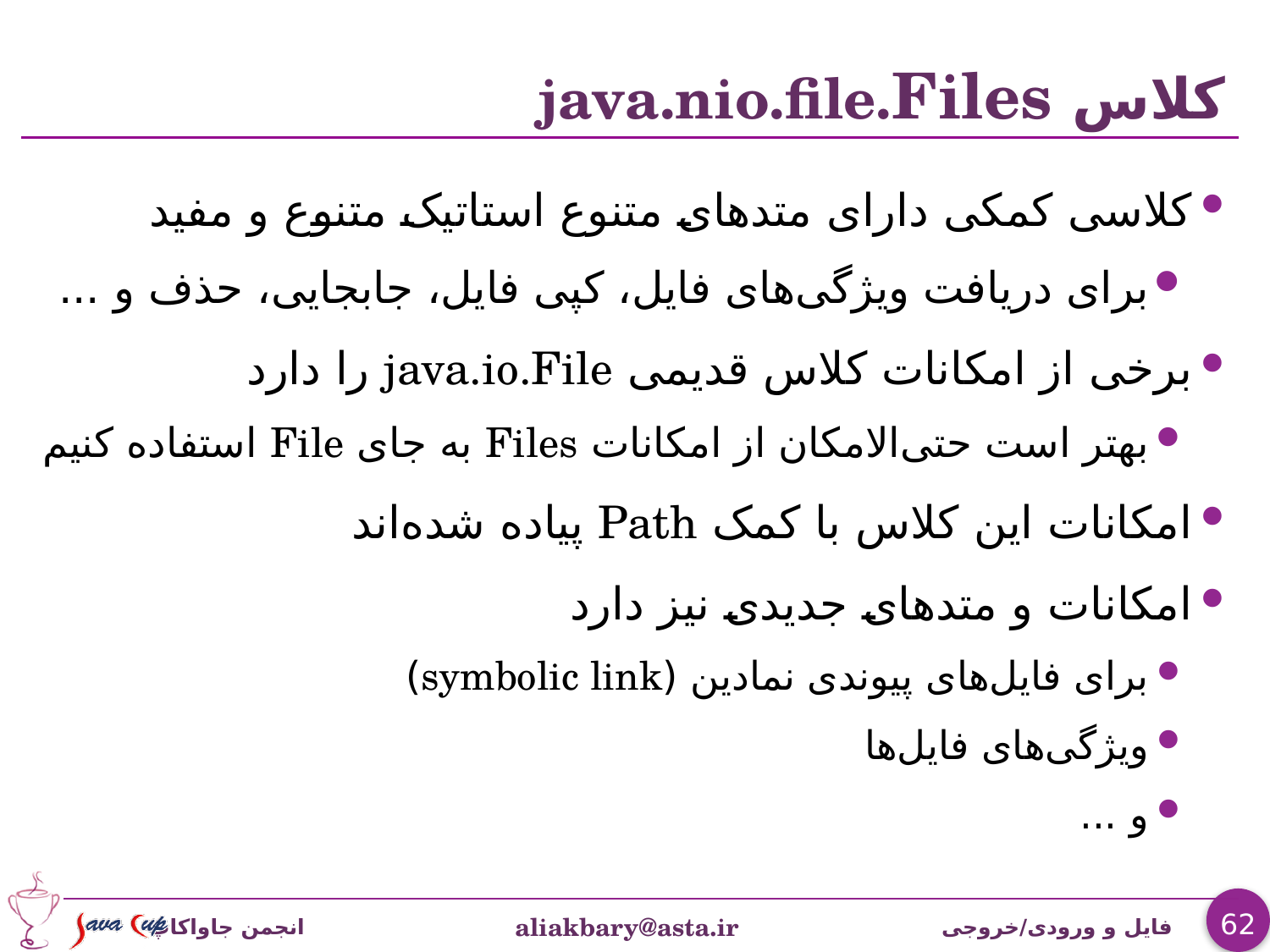

# کلاس java.nio.file.Files
کلاسی کمکی دارای متدهای متنوع استاتیک متنوع و مفید
برای دریافت ويژگی‌های فایل، کپی فایل، جابجایی، حذف و ...
برخی از امکانات کلاس قدیمی java.io.File را دارد
بهتر است حتی‌الامکان از امکانات Files به جای File استفاده کنیم
امکانات این کلاس با کمک Path پیاده شده‌اند
امکانات و متدهای جدیدی نیز دارد
برای فایل‌های پیوندی نمادین (symbolic link)
ویژگی‌های فایل‌ها
و ...